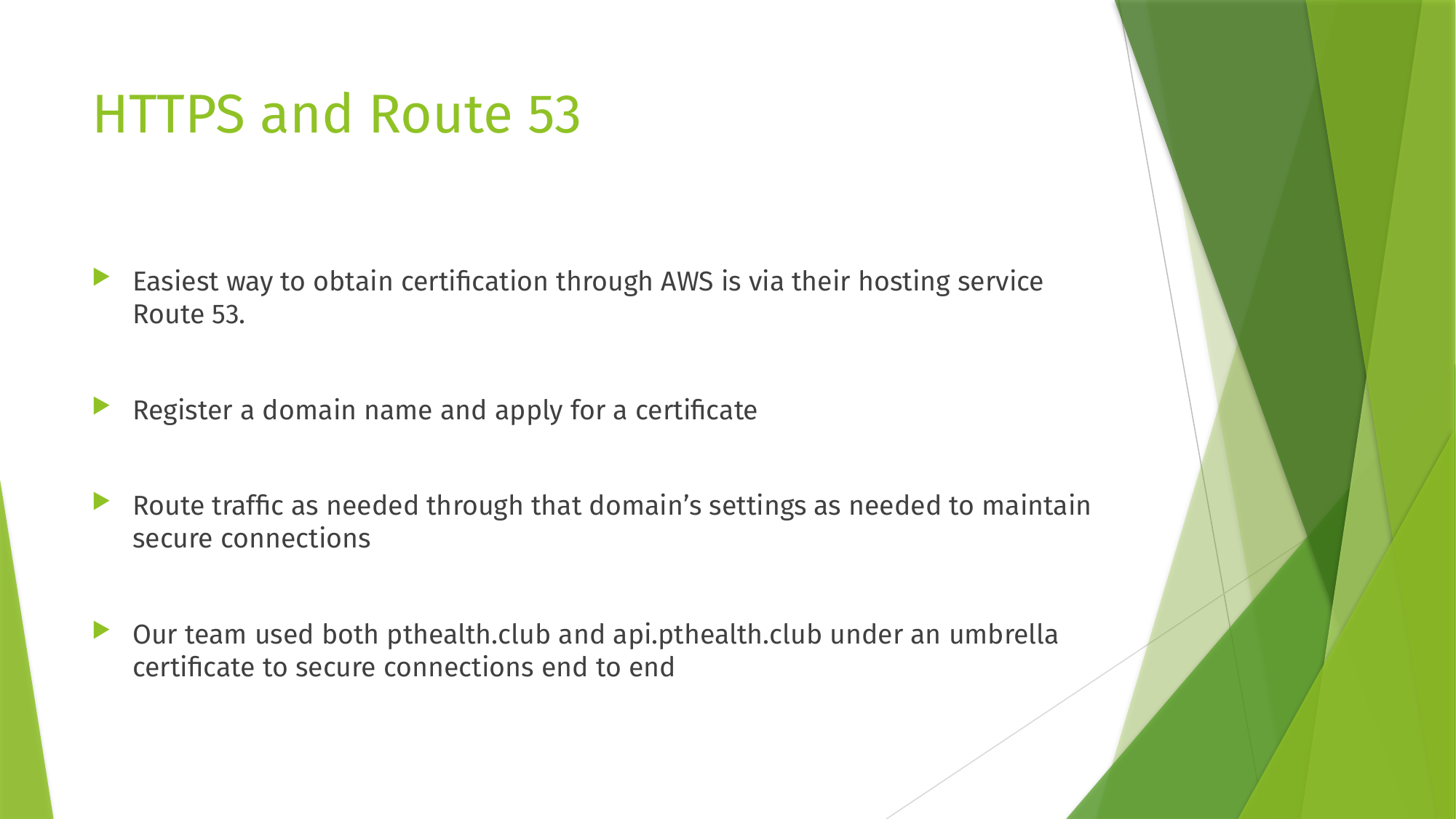

# HTTPS and Route 53
Easiest way to obtain certification through AWS is via their hosting service Route 53.

Register a domain name and apply for a certificate

Route traffic as needed through that domain’s settings as needed to maintain secure connections

Our team used both pthealth.club and api.pthealth.club under an umbrella certificate to secure connections end to end